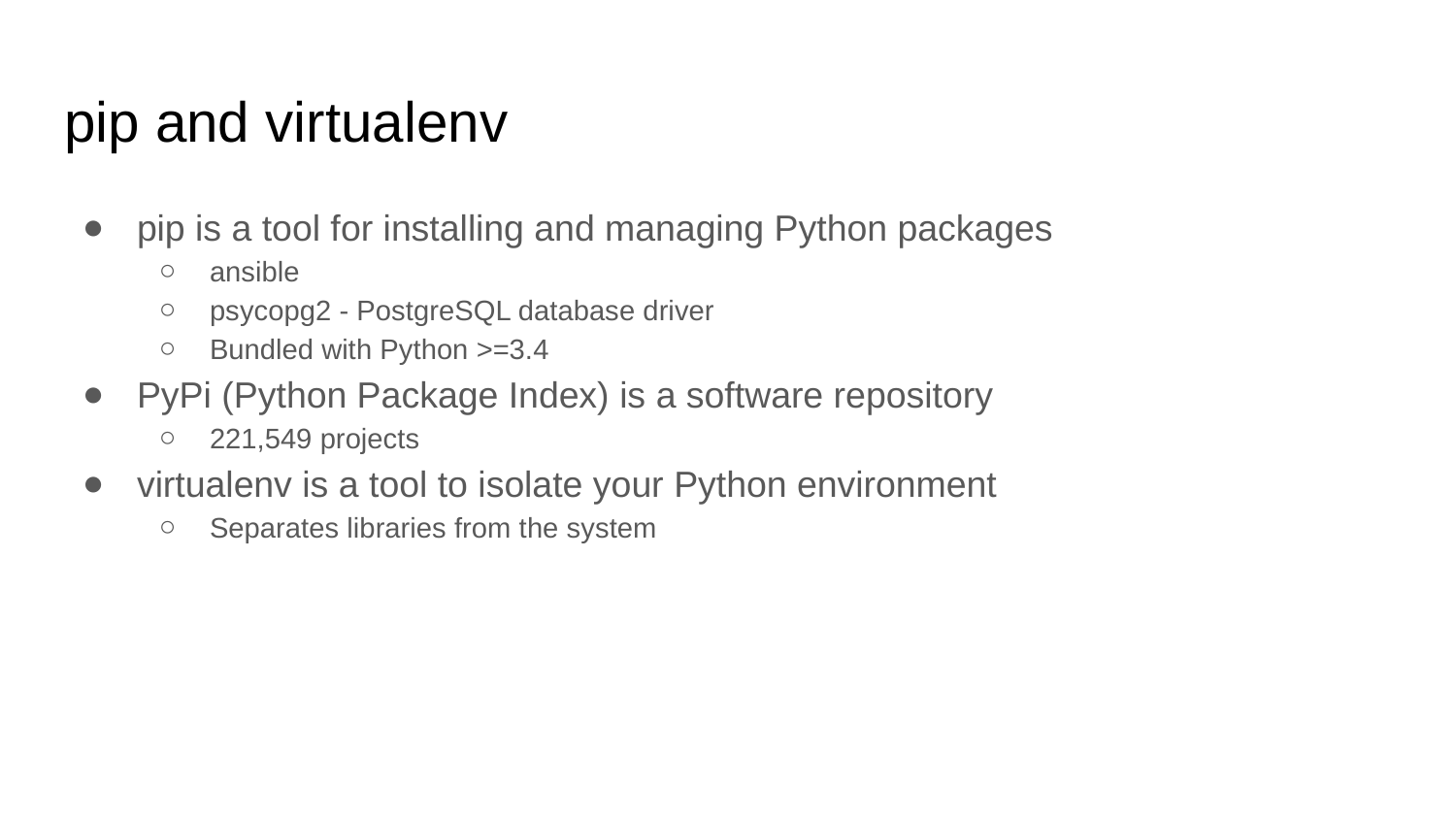

# pip and virtualenv
pip is a tool for installing and managing Python packages
ansible
psycopg2 - PostgreSQL database driver
Bundled with Python >=3.4
PyPi (Python Package Index) is a software repository
221,549 projects
virtualenv is a tool to isolate your Python environment
Separates libraries from the system